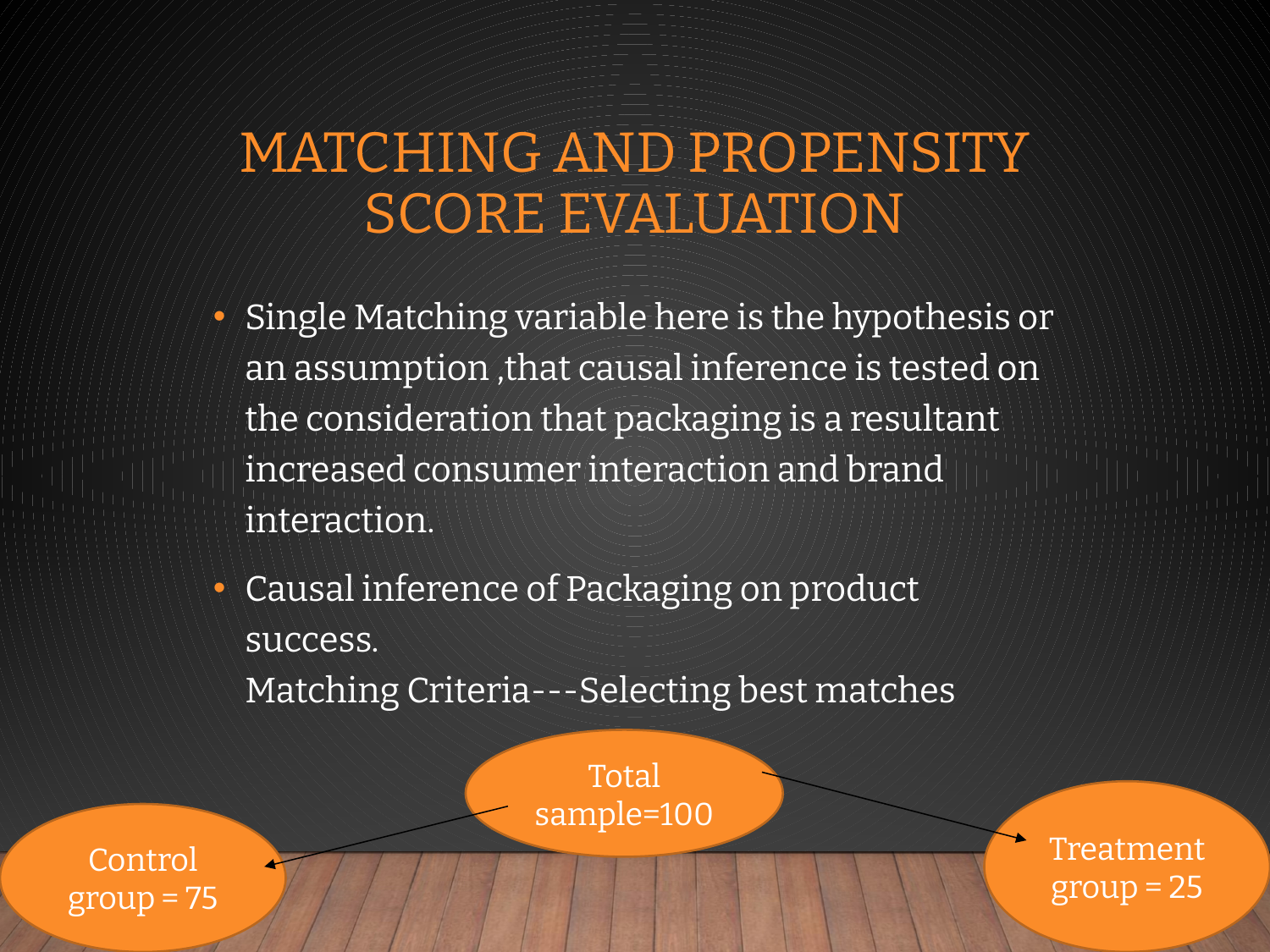

# Matching and propensity score evaluation
Single Matching variable here is the hypothesis or an assumption ,that causal inference is tested on the consideration that packaging is a resultant increased consumer interaction and brand interaction.
Causal inference of Packaging on product success.
Matching Criteria---Selecting best matches
Total sample=100
Treatment group = 25
Control group = 75